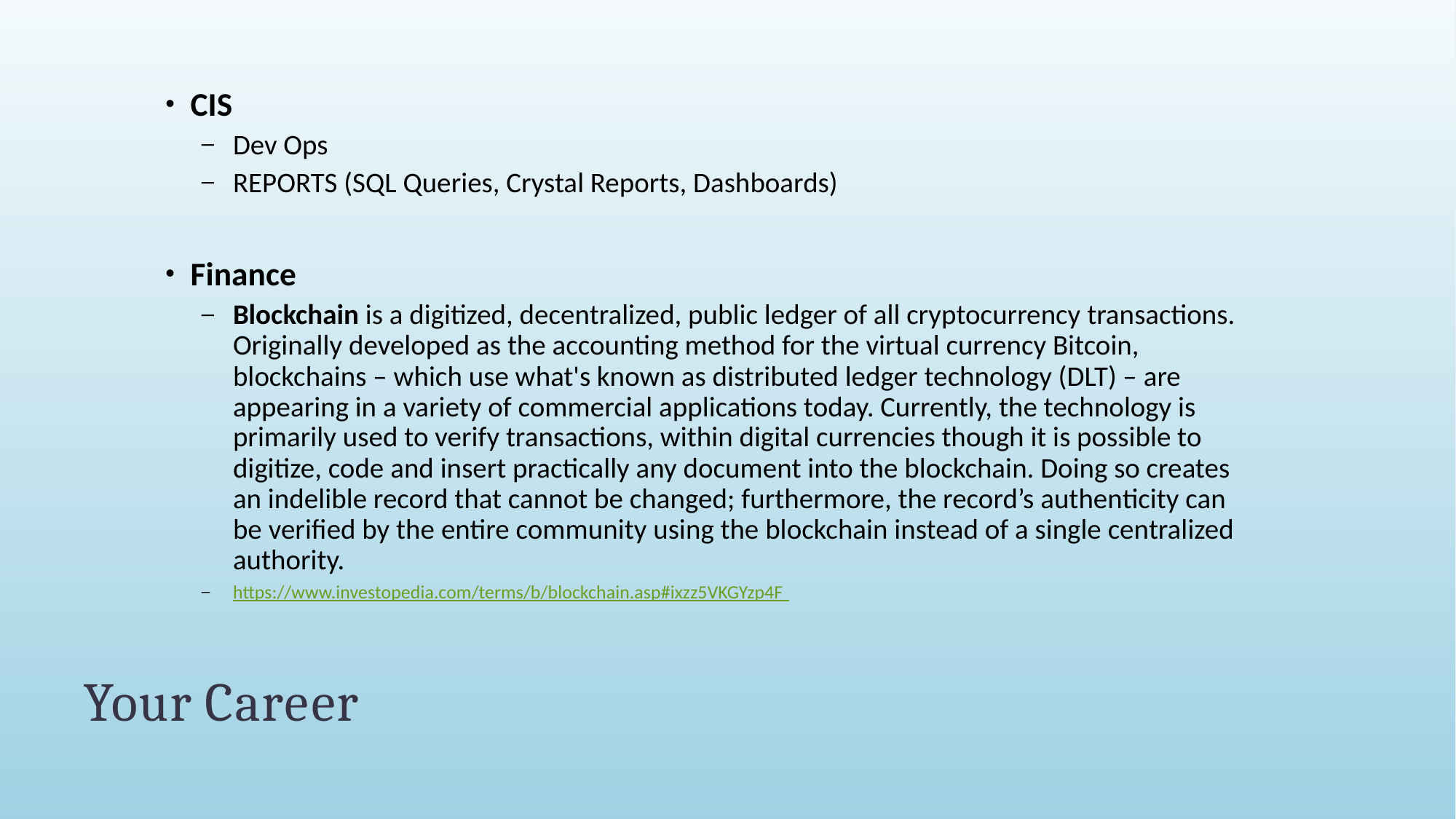

CIS
Dev Ops
REPORTS (SQL Queries, Crystal Reports, Dashboards)

Finance
Blockchain is a digitized, decentralized, public ledger of all cryptocurrency transactions. Originally developed as the accounting method for the virtual currency Bitcoin, blockchains – which use what's known as distributed ledger technology (DLT) – are appearing in a variety of commercial applications today. Currently, the technology is primarily used to verify transactions, within digital currencies though it is possible to digitize, code and insert practically any document into the blockchain. Doing so creates an indelible record that cannot be changed; furthermore, the record’s authenticity can be verified by the entire community using the blockchain instead of a single centralized authority.
https://www.investopedia.com/terms/b/blockchain.asp#ixzz5VKGYzp4F
# Your Career